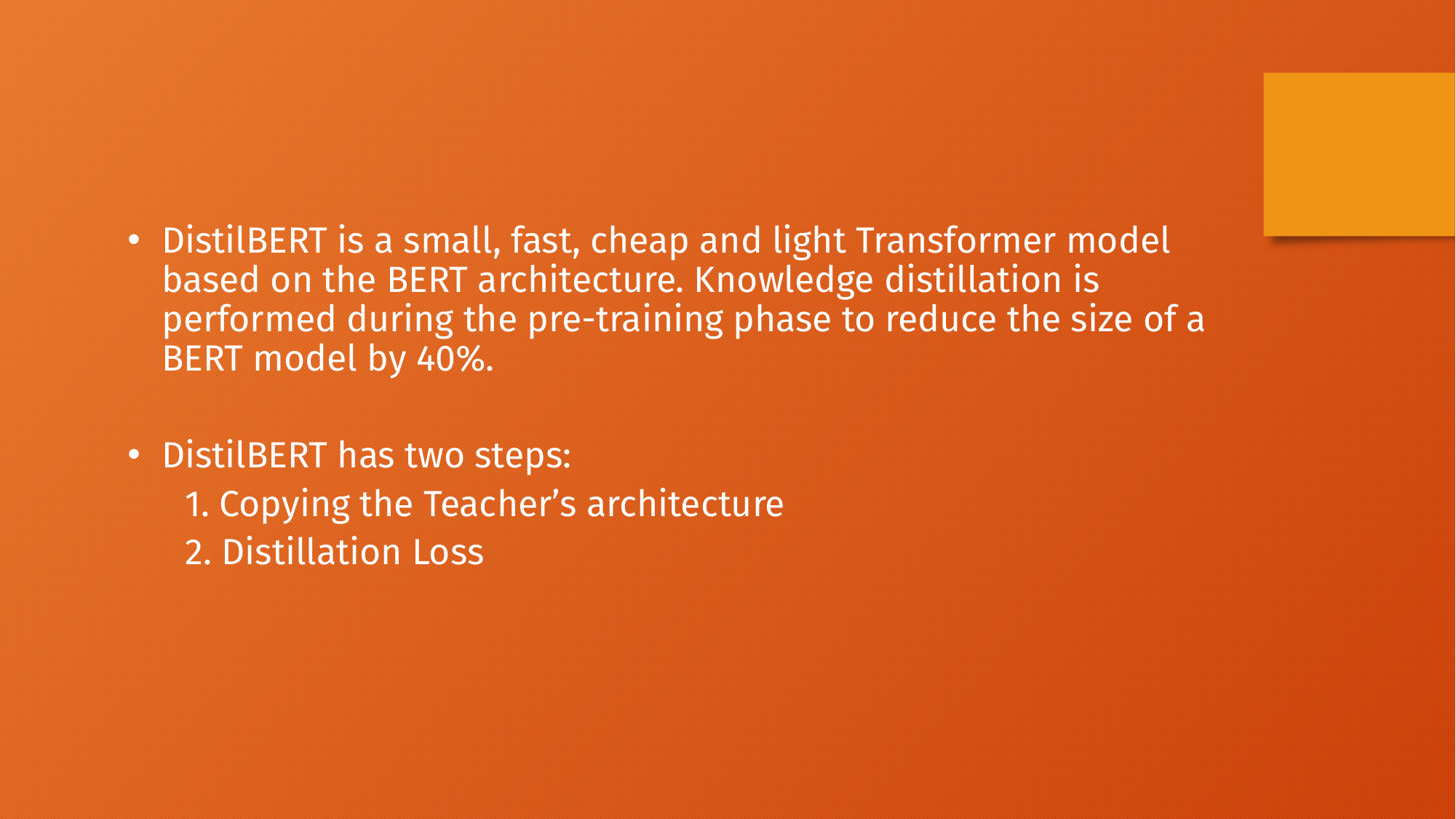

DistilBERT is a small, fast, cheap and light Transformer model based on the BERT architecture. Knowledge distillation is performed during the pre-training phase to reduce the size of a BERT model by 40%.

DistilBERT has two steps:
      1. Copying the Teacher’s architecture
      2. Distillation Loss